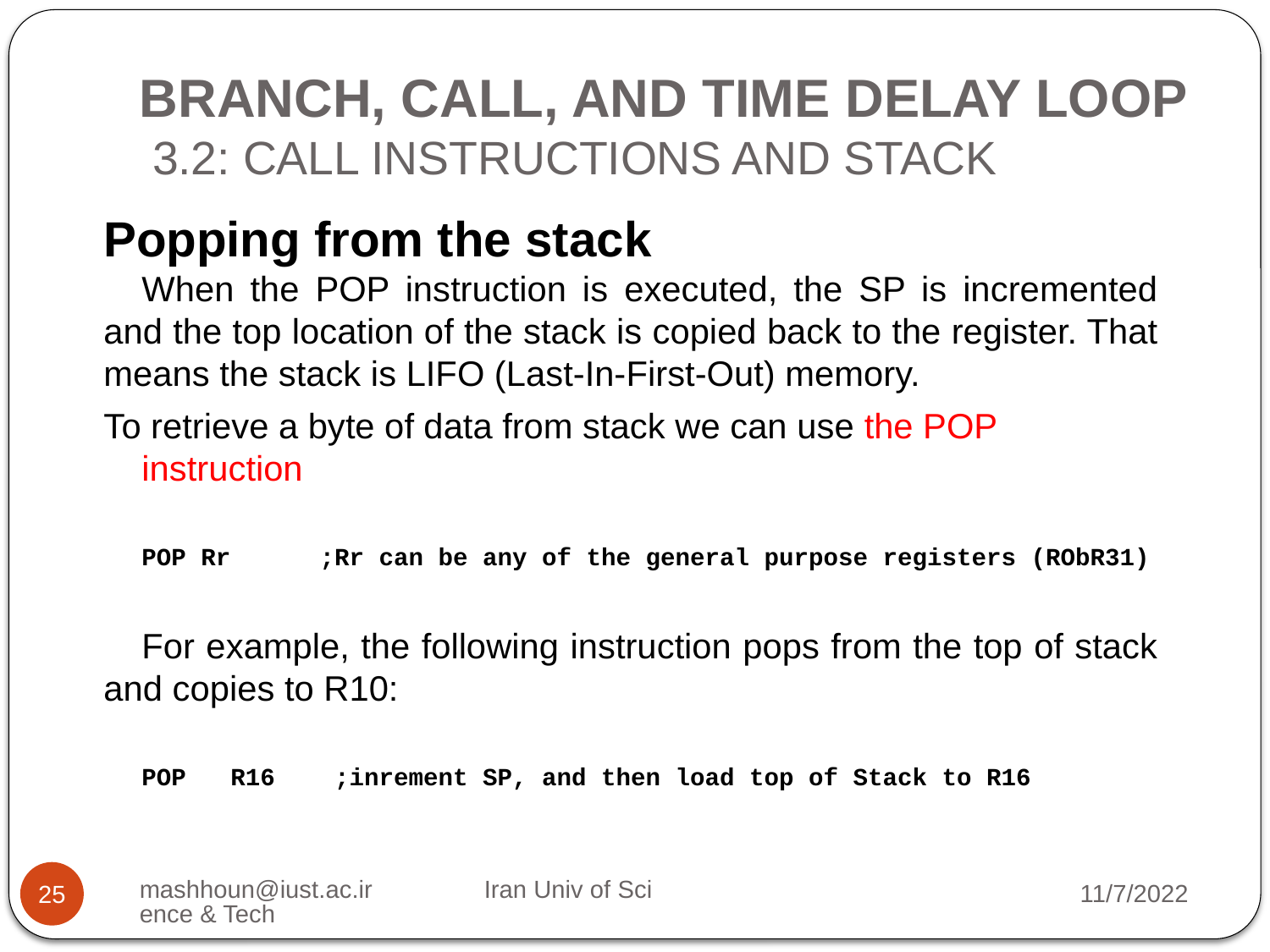

# BRANCH, CALL, AND TIME DELAY LOOP 3.2: CALL INSTRUCTIONS AND STACK
Popping from the stack
When the POP instruction is executed, the SP is incremented and the top location of the stack is copied back to the register. That means the stack is LIFO (Last-In-First-Out) memory.
To retrieve a byte of data from stack we can use the POP instruction
POP Rr      ;Rr can be any of the general purpose registers (RObR31)
For example, the following instruction pops from the top of stack and copies to R10:
POP	R16    ;inrement SP, and then load top of Stack to R16

mashhoun@iust.ac.ir                Iran Univ of Science & Tech
11/7/2022
25